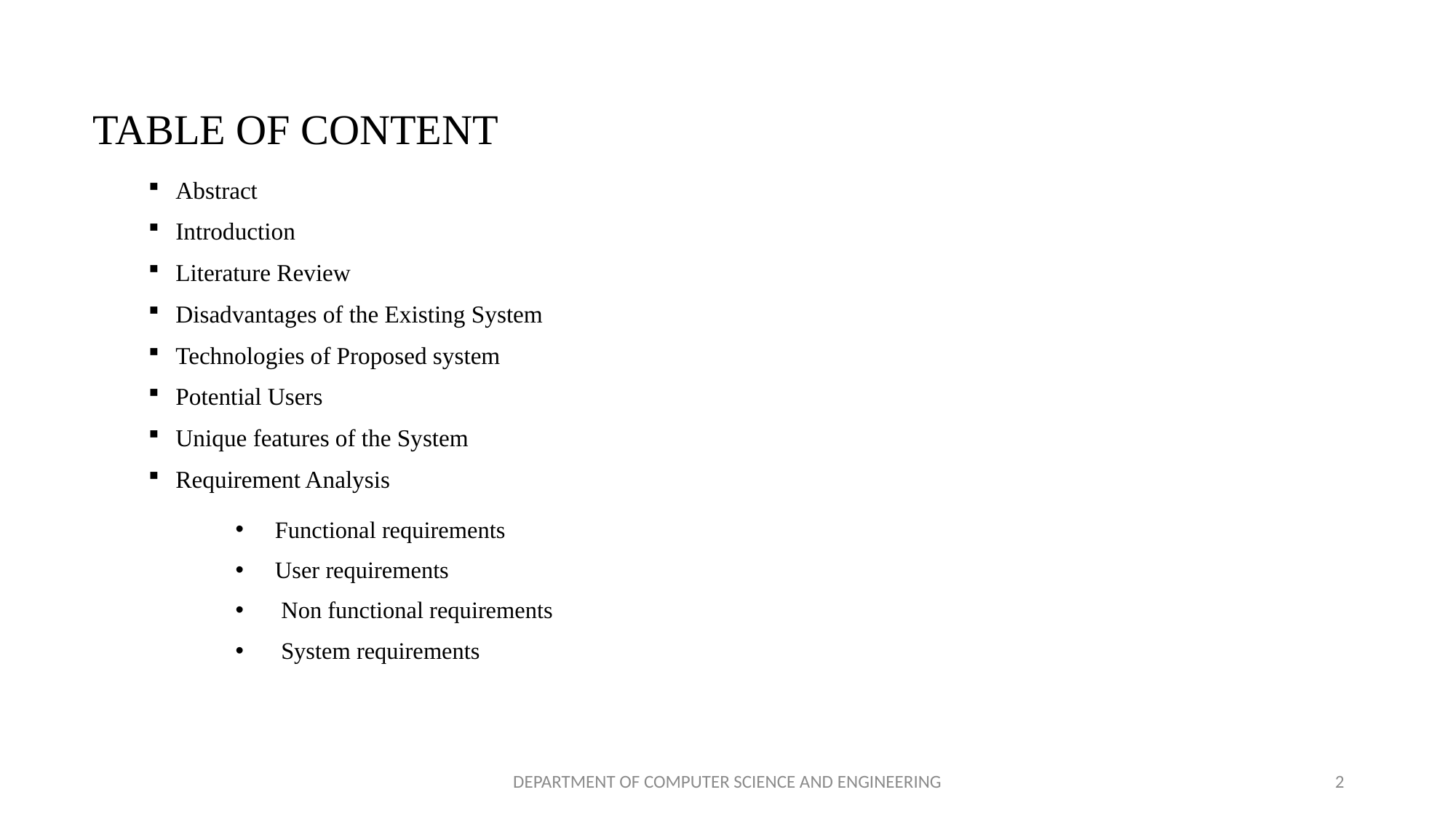

# TABLE OF CONTENT
Abstract
Introduction
Literature Review
Disadvantages of the Existing System
Technologies of Proposed system
Potential Users
Unique features of the System
Requirement Analysis

 Functional requirements
 User requirements
  Non functional requirements
  System requirements
DEPARTMENT OF COMPUTER SCIENCE AND ENGINEERING
2